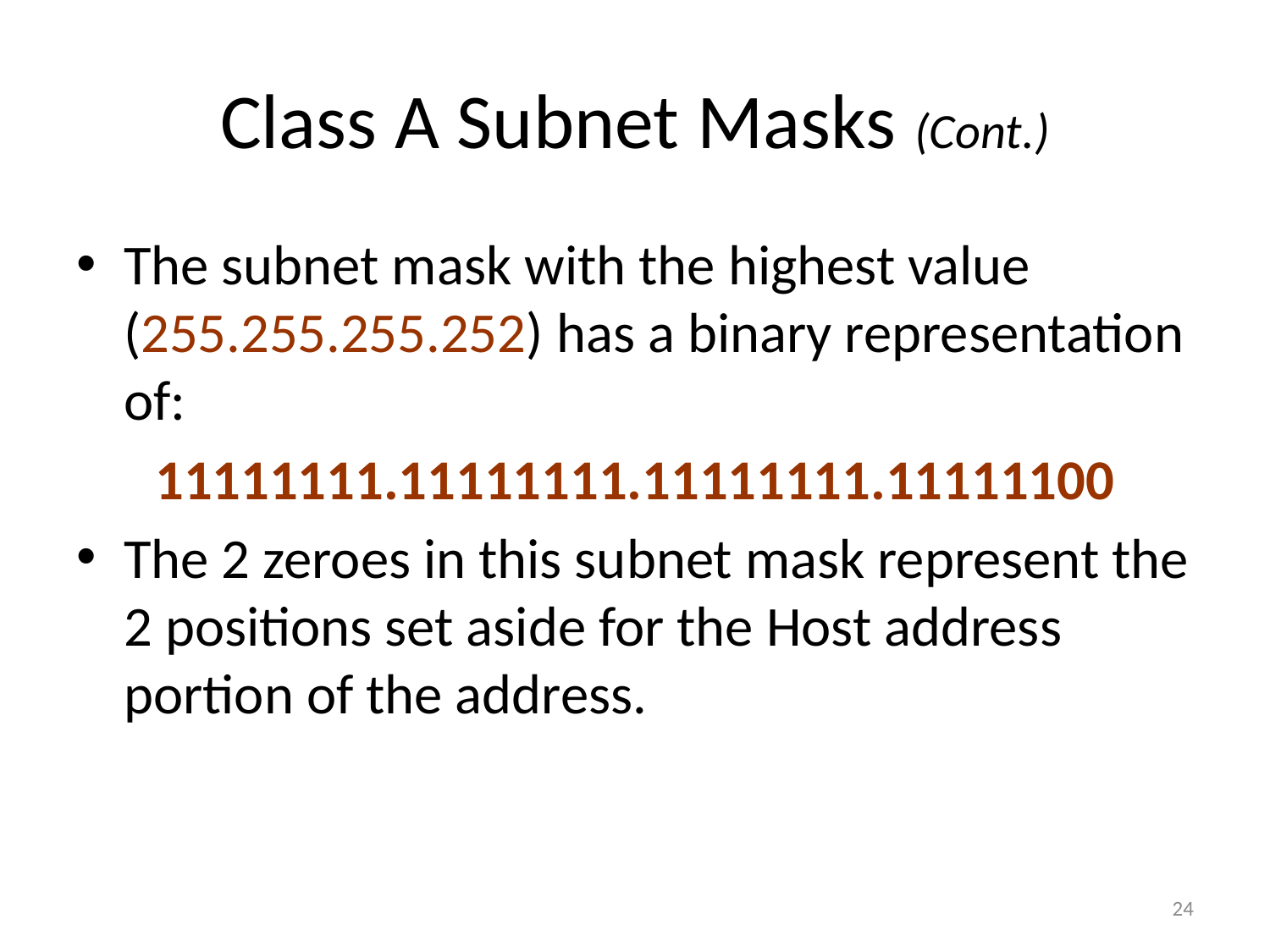

# Class A Subnet Masks (Cont.)
The subnet mask with the highest value (255.255.255.252) has a binary representation of:
11111111.11111111.11111111.11111100
The 2 zeroes in this subnet mask represent the 2 positions set aside for the Host address portion of the address.
24